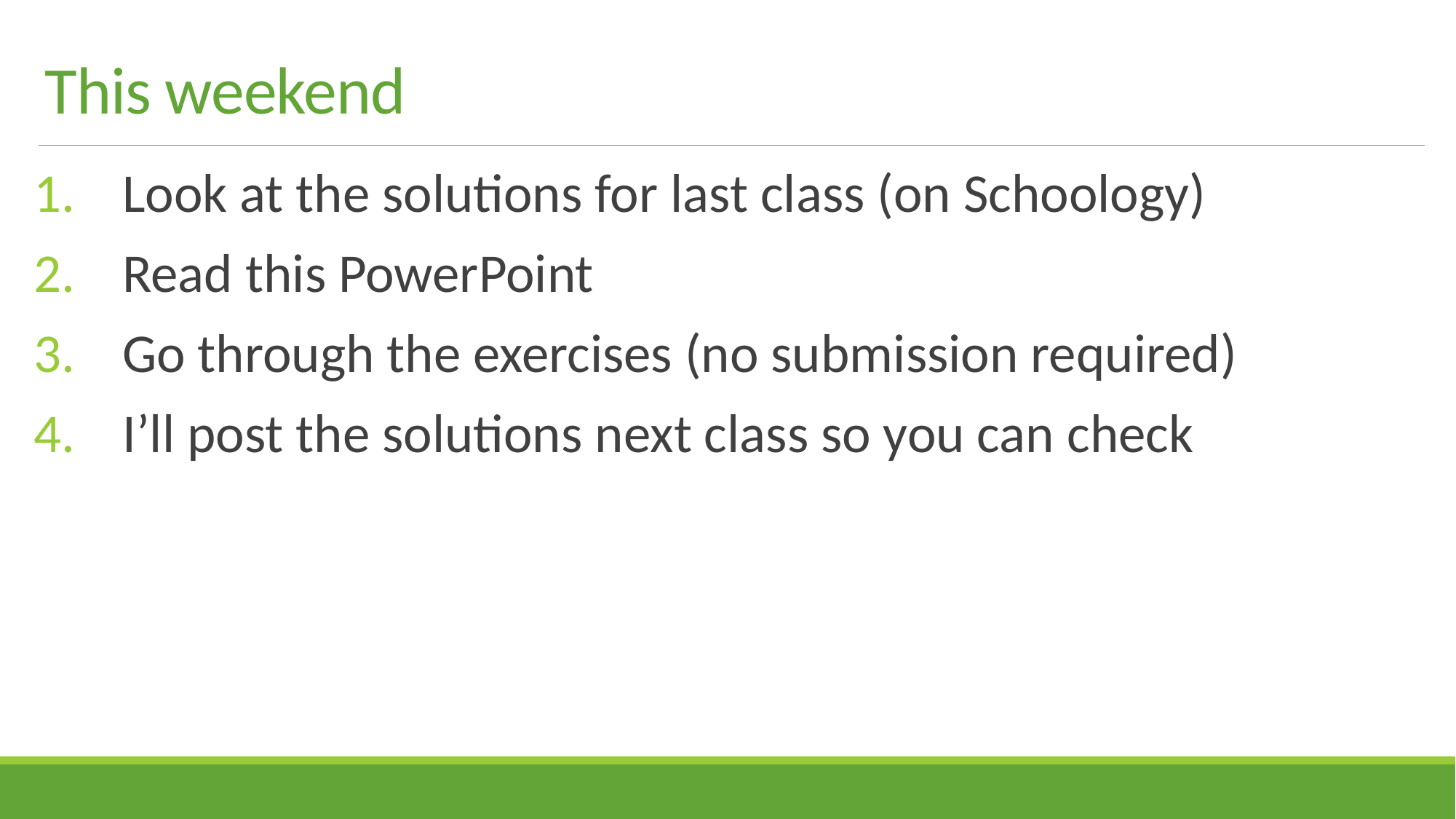

# This weekend
Look at the solutions for last class (on Schoology)
Read this PowerPoint
Go through the exercises (no submission required)
I’ll post the solutions next class so you can check